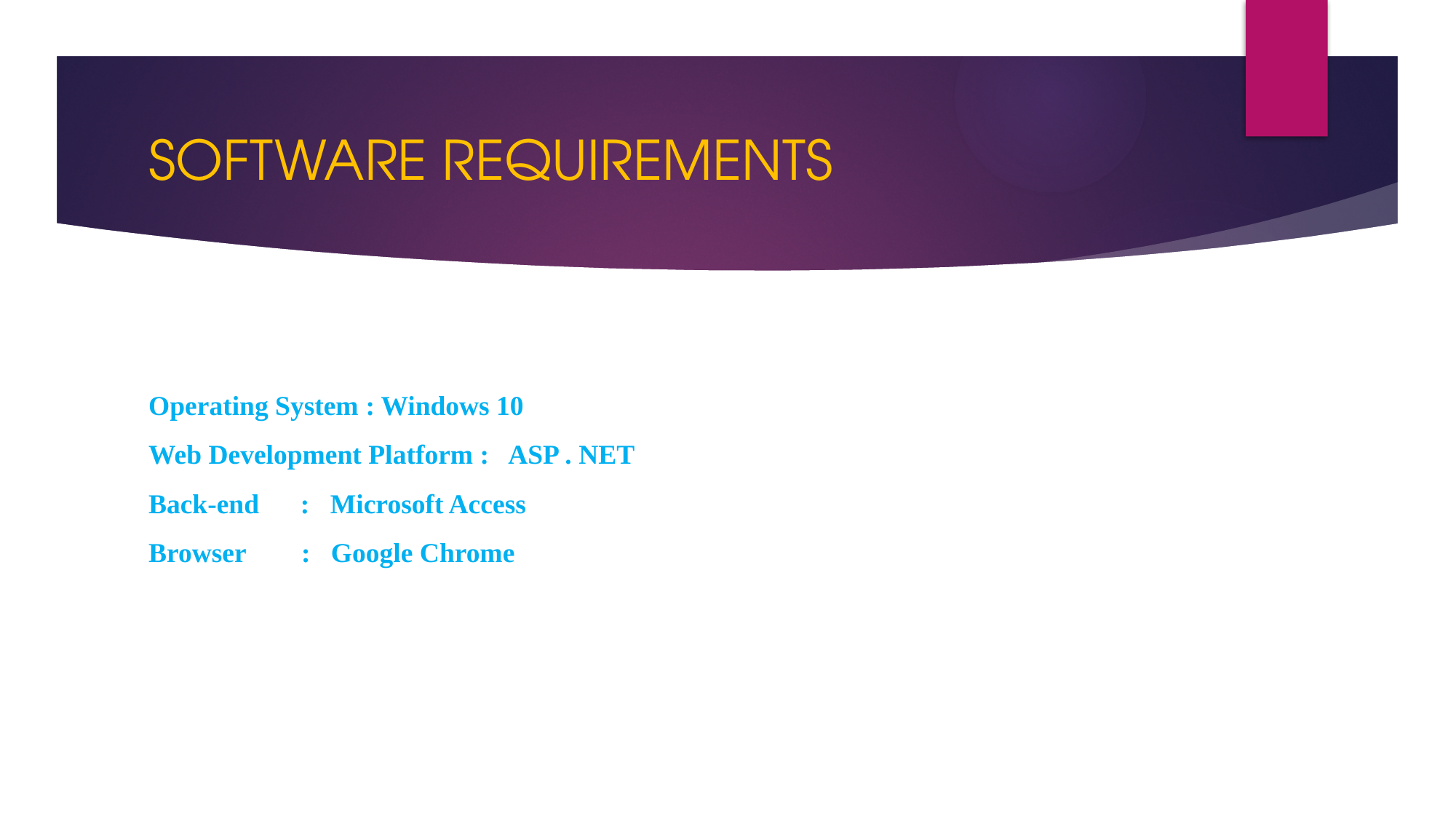

# SOFTWARE REQUIREMENTS
Operating System : Windows 10
Web Development Platform :   ASP . NET
Back-end      :   Microsoft Access
Browser        :   Google Chrome